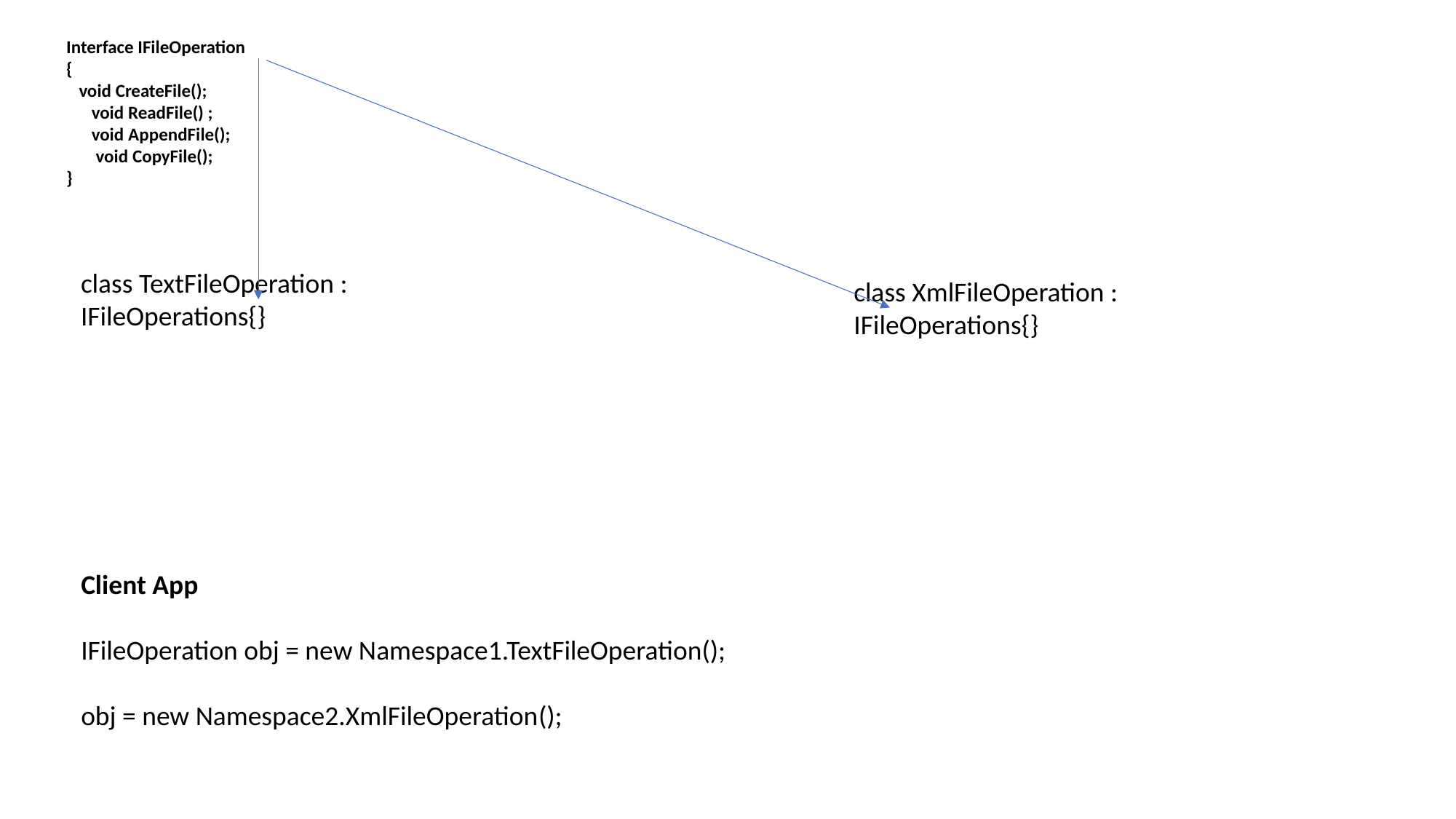

Interface IFileOperation
{
   void CreateFile();
      void ReadFile() ;
      void AppendFile();
       void CopyFile();
}
class TextFileOperation : IFileOperations{}
class XmlFileOperation : IFileOperations{}
Client App

IFileOperation obj = new Namespace1.TextFileOperation();

obj = new Namespace2.XmlFileOperation();